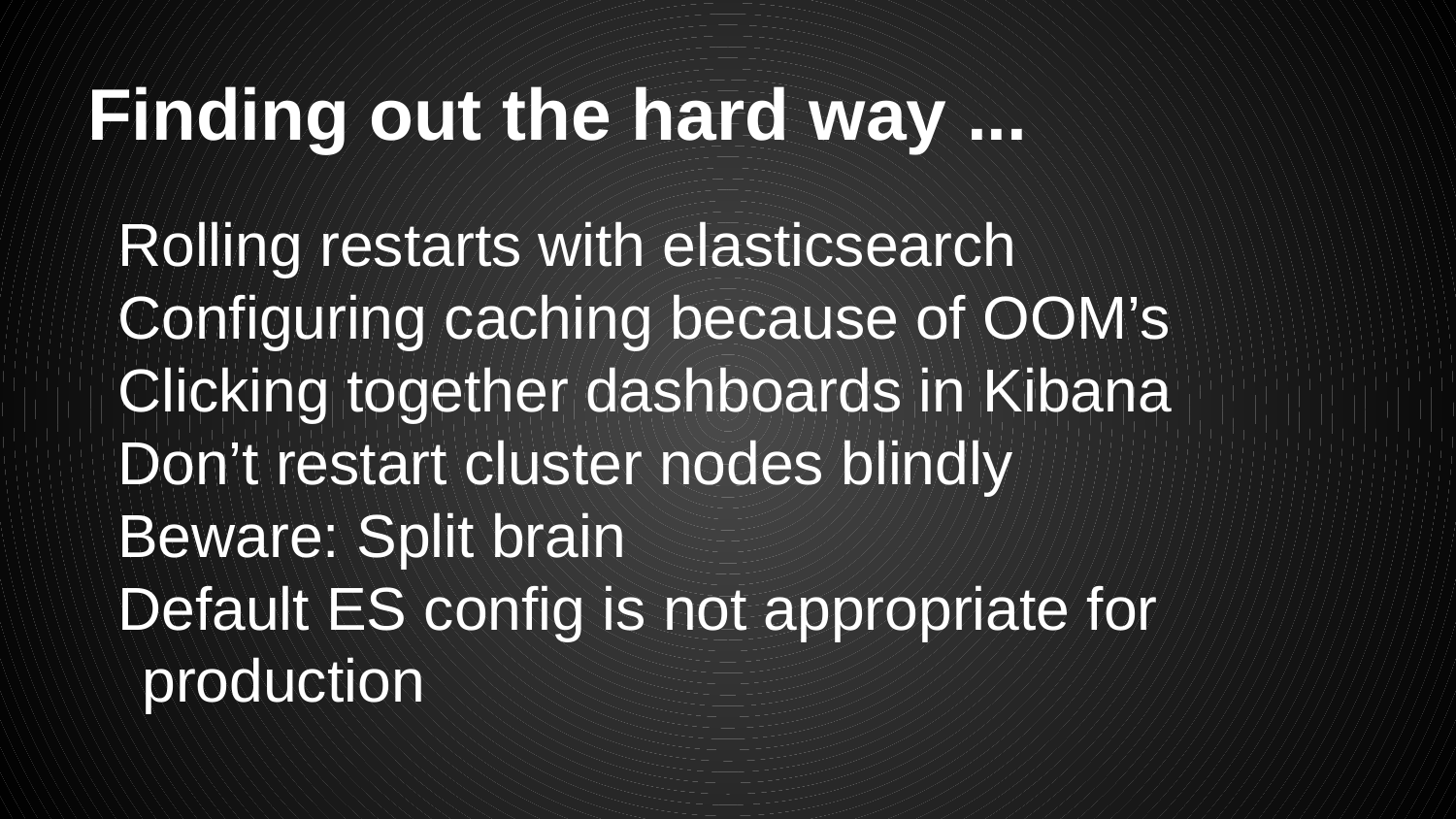

# Finding out the hard way ...
Rolling restarts with elasticsearch
Configuring caching because of OOM’s
Clicking together dashboards in Kibana
Don’t restart cluster nodes blindly
Beware: Split brain
Default ES config is not appropriate for production